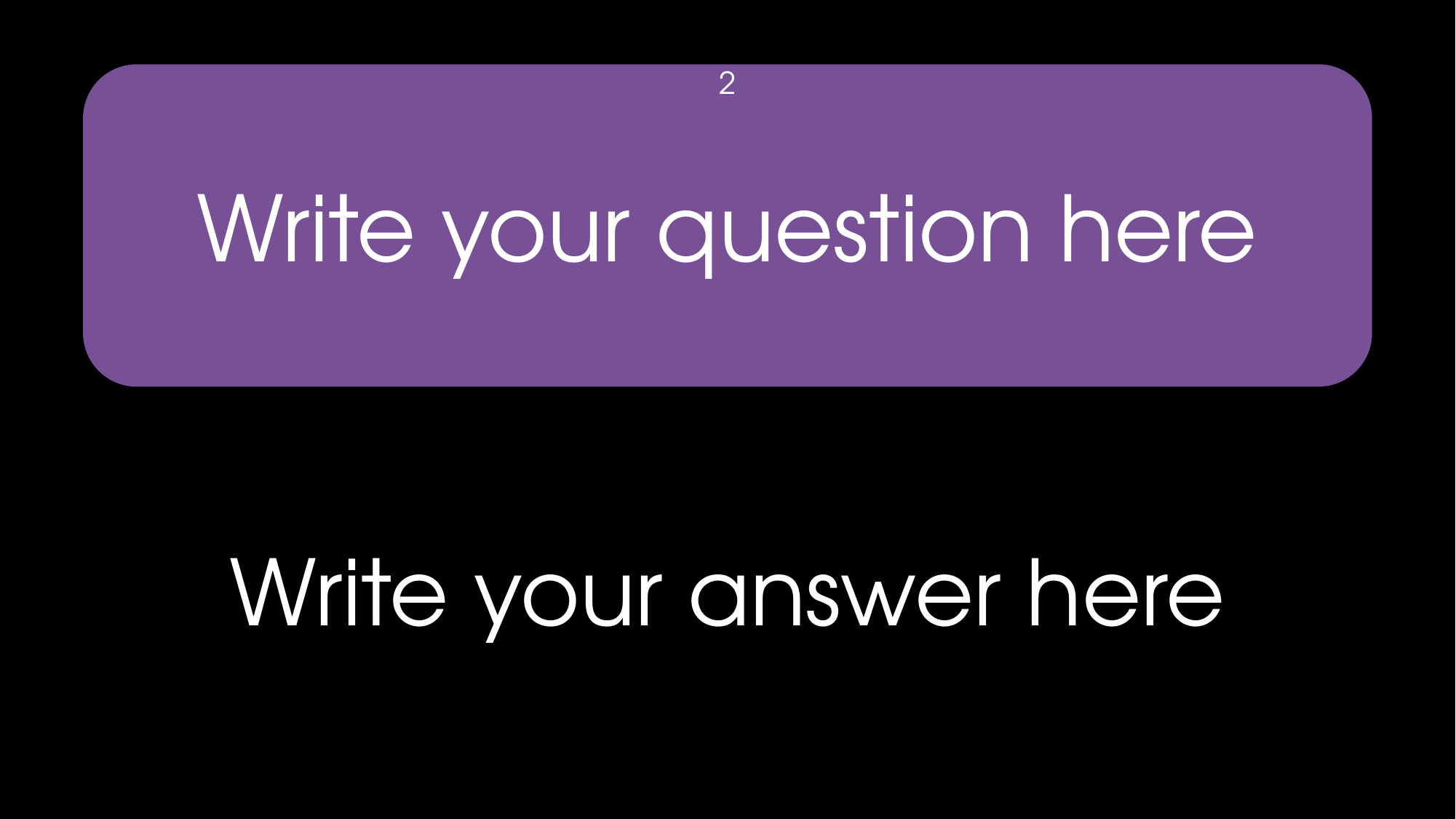

Write your question here
2
Write your answer here